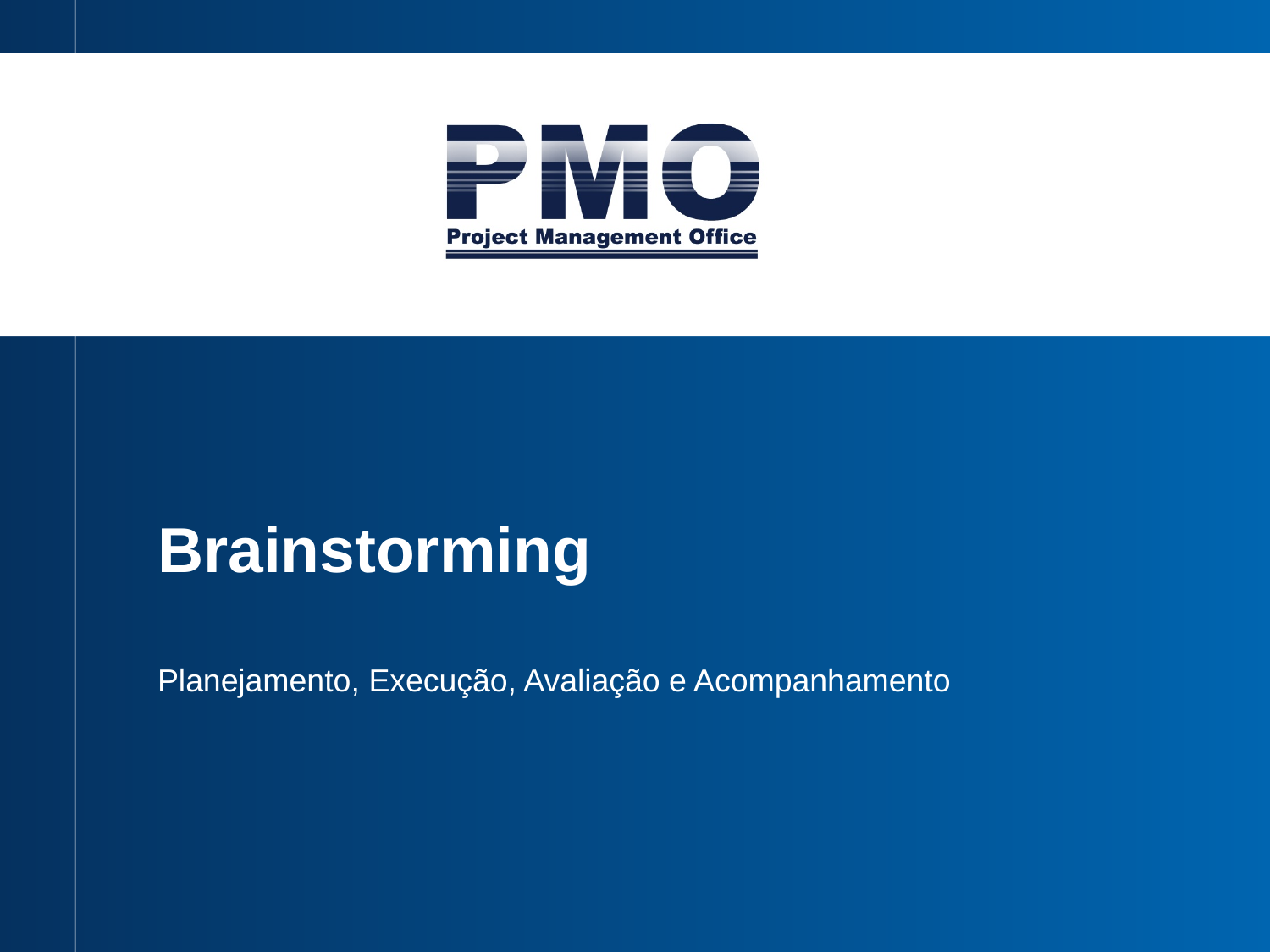

# Brainstorming
Planejamento, Execução, Avaliação e Acompanhamento